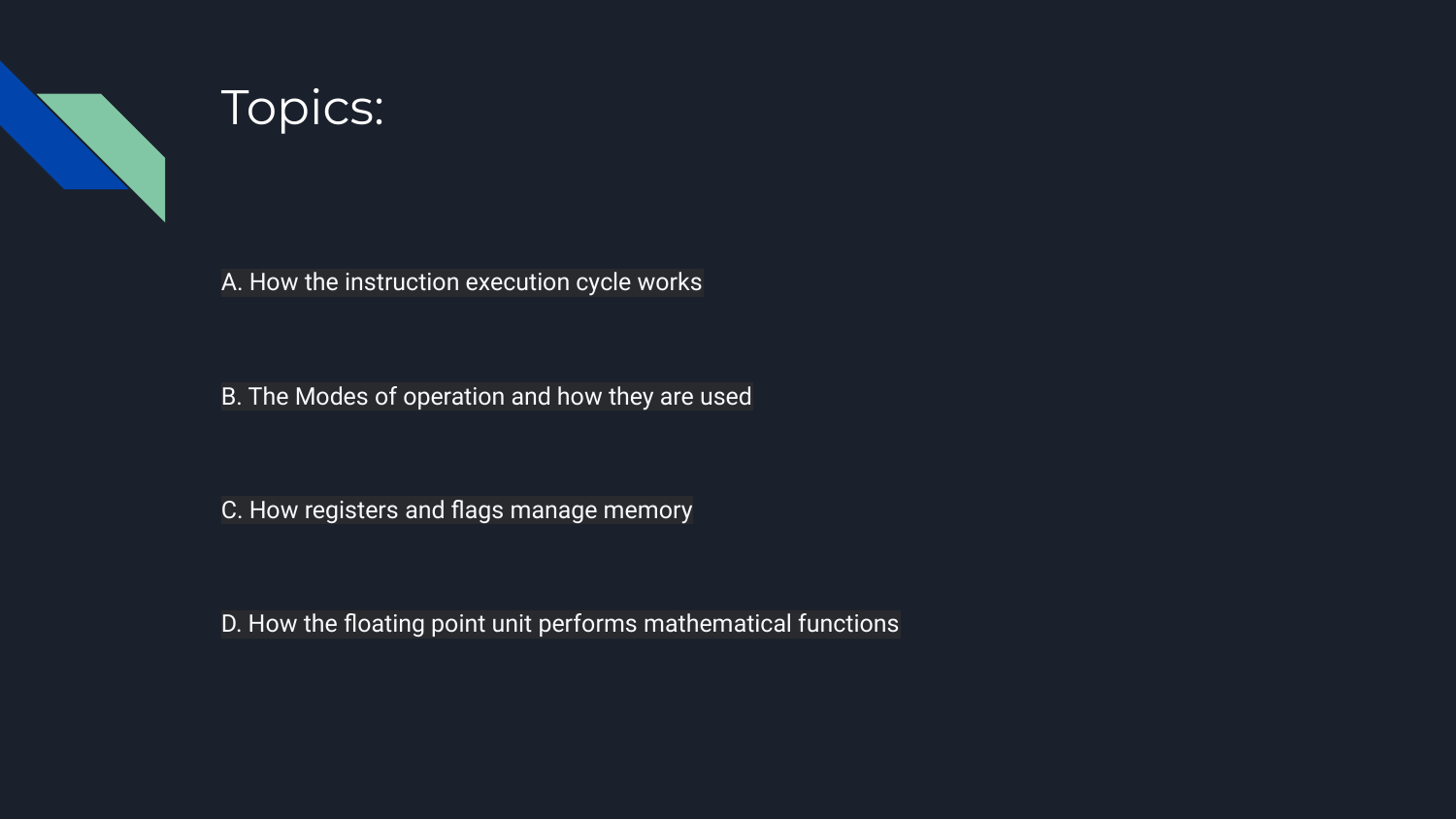

# Topics:
A. How the instruction execution cycle works

B. The Modes of operation and how they are used

C. How registers and flags manage memory

D. How the floating point unit performs mathematical functions